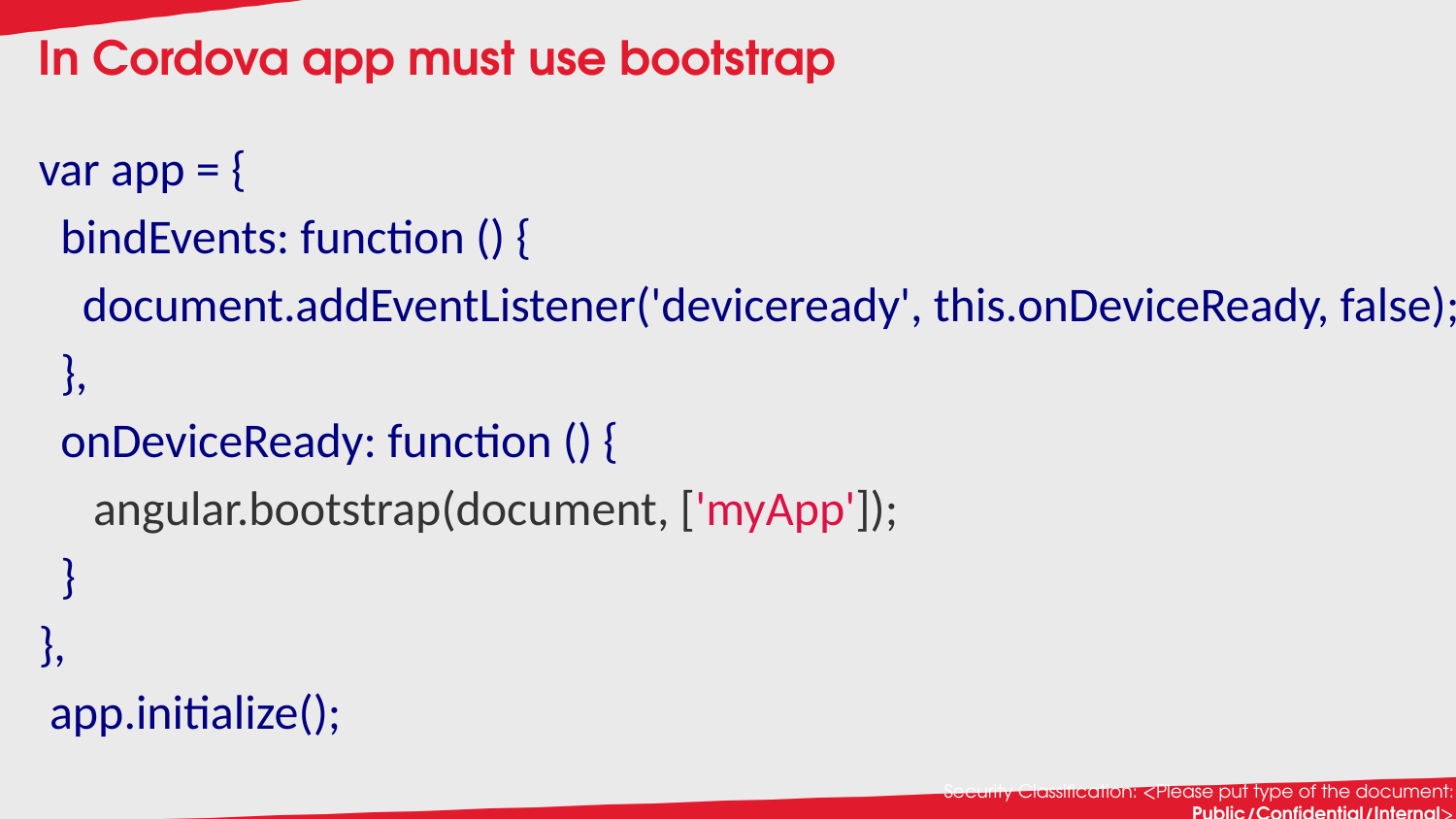

# In Cordova app must use bootstrap
var app = {
  bindEvents: function () {
    document.addEventListener('deviceready', this.onDeviceReady, false);
  },
  onDeviceReady: function () {
     angular.bootstrap(document, ['myApp']);
  }
},
 app.initialize();